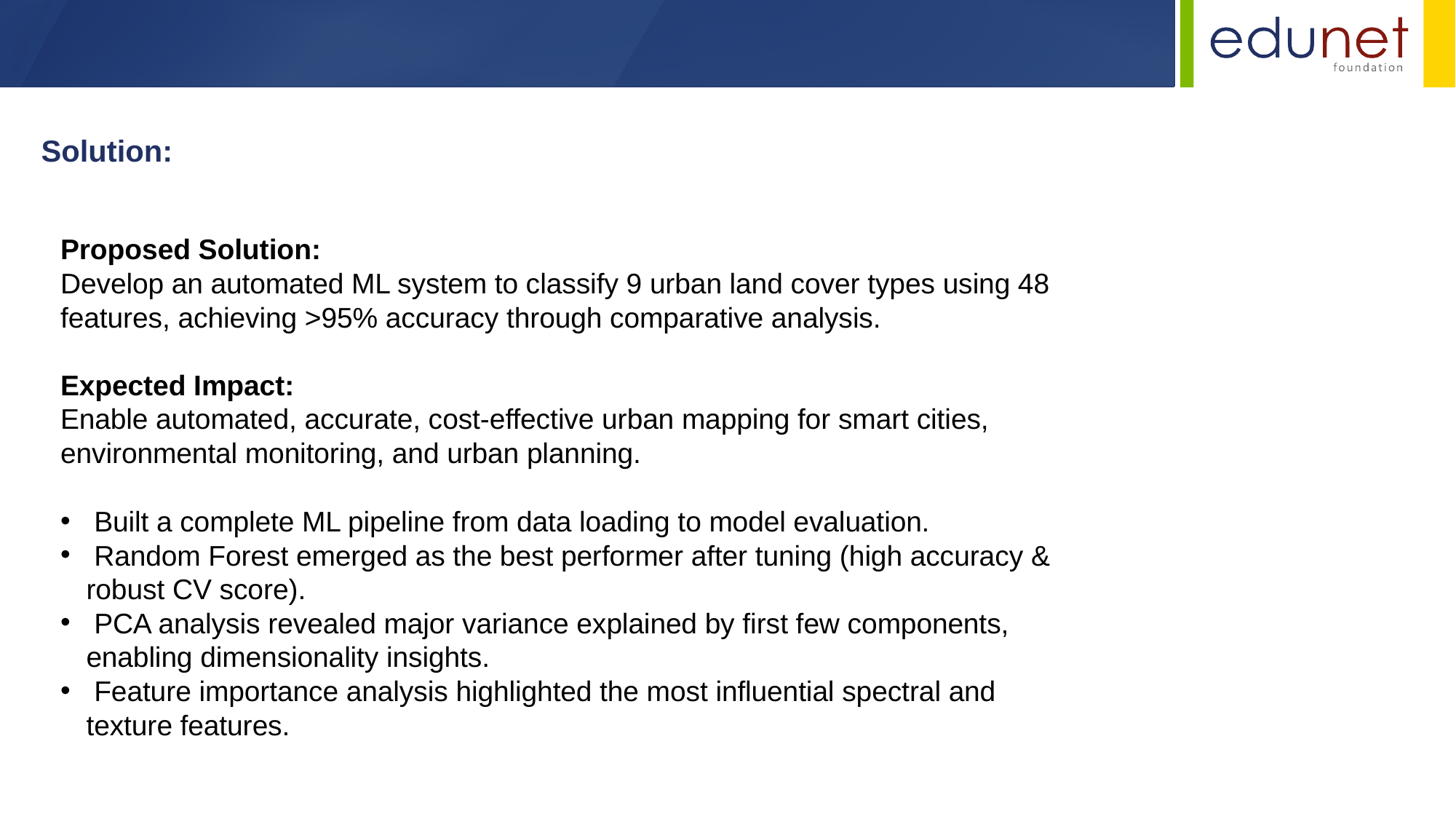

Solution:
Proposed Solution:
Develop an automated ML system to classify 9 urban land cover types using 48 features, achieving >95% accuracy through comparative analysis.

Expected Impact:
Enable automated, accurate, cost-effective urban mapping for smart cities, environmental monitoring, and urban planning.
 Built a complete ML pipeline from data loading to model evaluation.
 Random Forest emerged as the best performer after tuning (high accuracy & robust CV score).
 PCA analysis revealed major variance explained by first few components, enabling dimensionality insights.
 Feature importance analysis highlighted the most influential spectral and texture features.